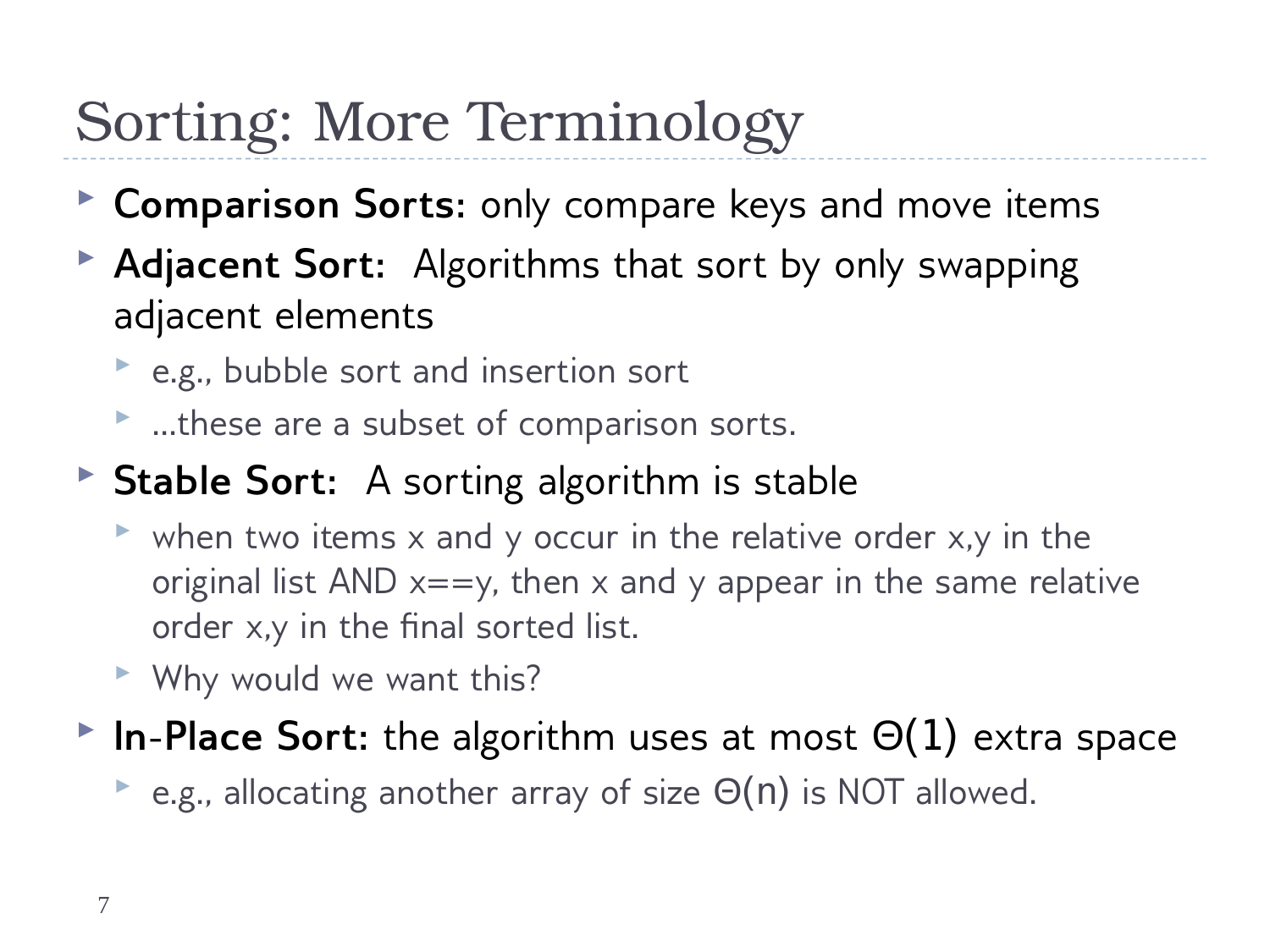

# Sorting: More Terminology
Comparison Sorts: only compare keys and move items
Adjacent Sort:  Algorithms that sort by only swapping adjacent elements
e.g., bubble sort and insertion sort
...these are a subset of comparison sorts.
Stable Sort:  A sorting algorithm is stable
when two items x and y occur in the relative order x,y in the original list AND x==y, then x and y appear in the same relative order x,y in the final sorted list.
Why would we want this?
In-Place Sort: the algorithm uses at most Θ(1) extra space
e.g., allocating another array of size Θ(n) is NOT allowed.

7